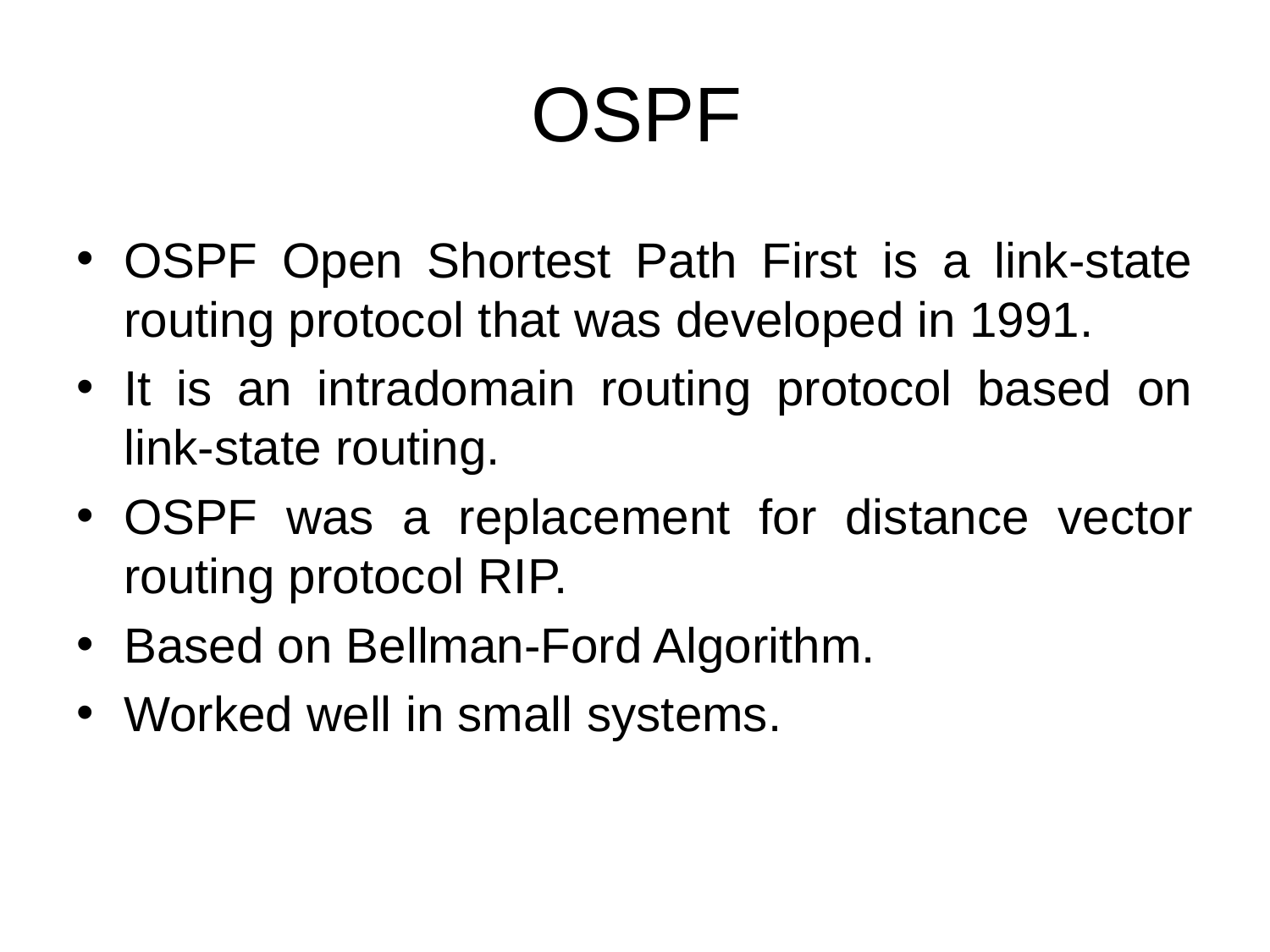

# OSPF
OSPF Open Shortest Path First is a link-state routing protocol that was developed in 1991.
It is an intradomain routing protocol based on link-state routing.
OSPF was a replacement for distance vector routing protocol RIP.
Based on Bellman-Ford Algorithm.
Worked well in small systems.